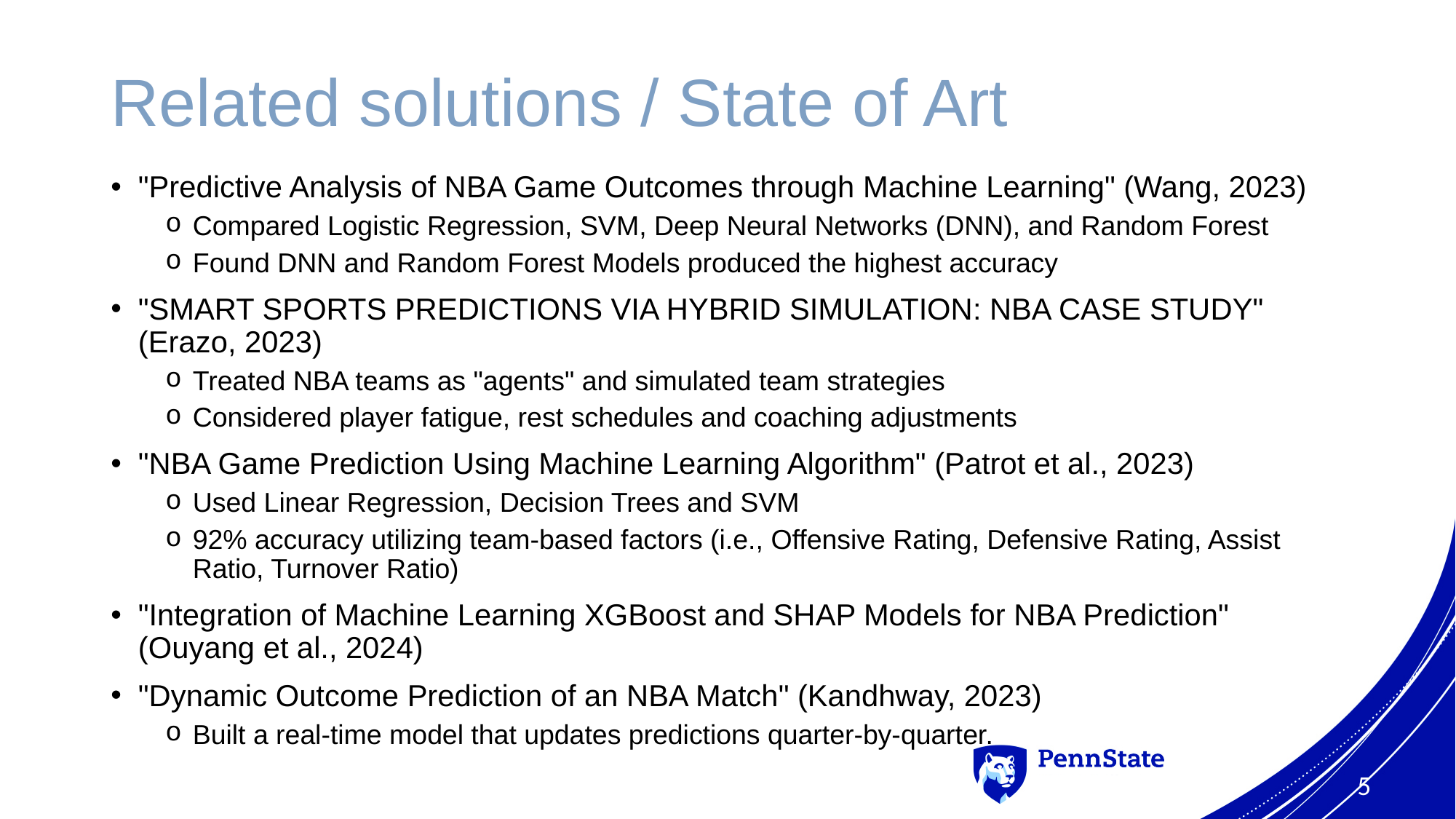

# Related solutions / State of Art
"Predictive Analysis of NBA Game Outcomes through Machine Learning" (Wang, 2023)
Compared Logistic Regression, SVM, Deep Neural Networks (DNN), and Random Forest
Found DNN and Random Forest Models produced the highest accuracy
"SMART SPORTS PREDICTIONS VIA HYBRID SIMULATION: NBA CASE STUDY" (Erazo, 2023)
Treated NBA teams as "agents" and simulated team strategies
Considered player fatigue, rest schedules and coaching adjustments
"NBA Game Prediction Using Machine Learning Algorithm" (Patrot et al., 2023)
Used Linear Regression, Decision Trees and SVM
92% accuracy utilizing team-based factors (i.e., Offensive Rating, Defensive Rating, Assist Ratio, Turnover Ratio)
"Integration of Machine Learning XGBoost and SHAP Models for NBA Prediction" (Ouyang et al., 2024)
"Dynamic Outcome Prediction of an NBA Match" (Kandhway, 2023)
Built a real-time model that updates predictions quarter-by-quarter.